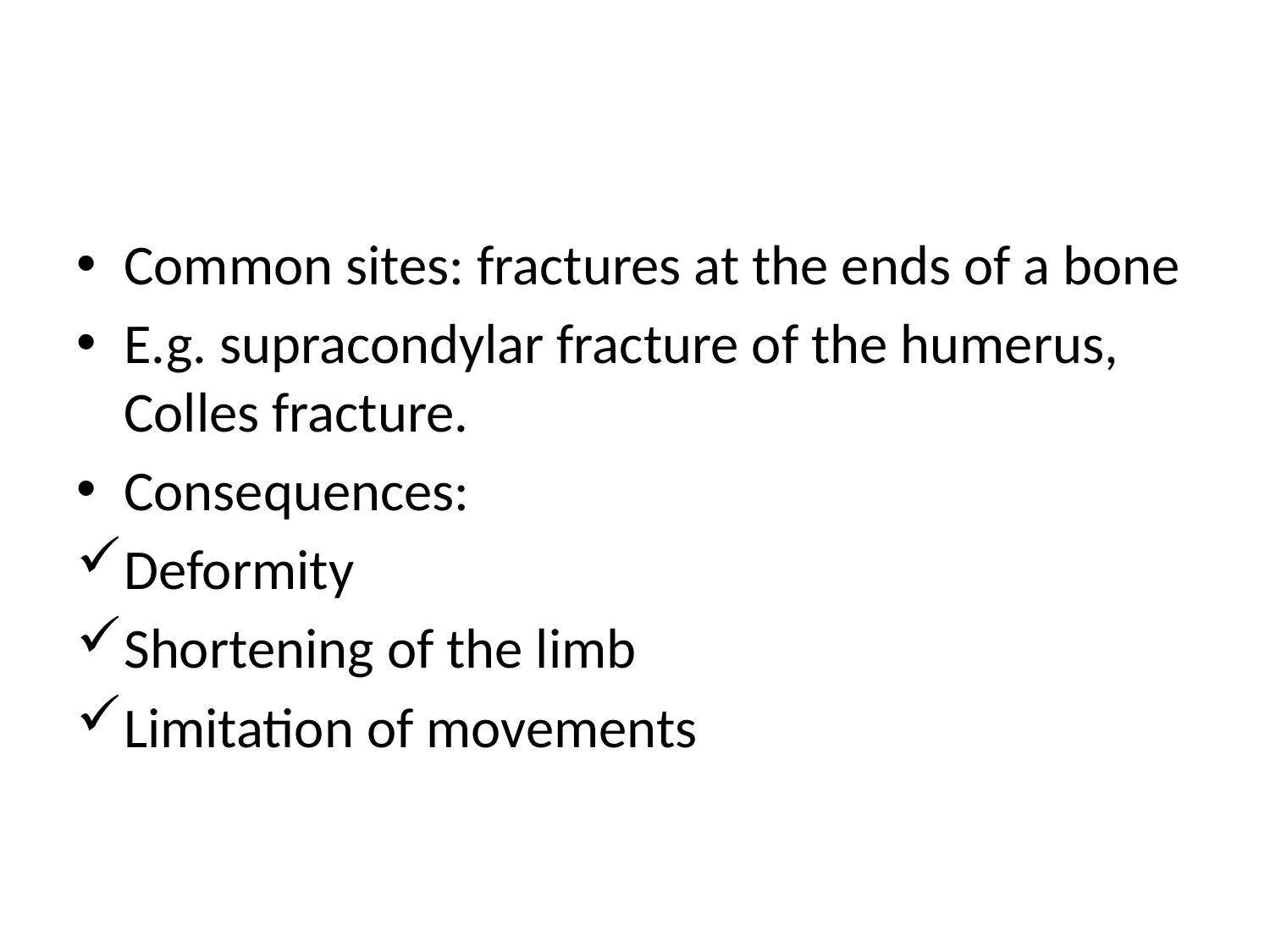

#
Common sites: fractures at the ends of a bone
E.g. supracondylar fracture of the humerus, Colles fracture.
Consequences:
Deformity
Shortening of the limb
Limitation of movements